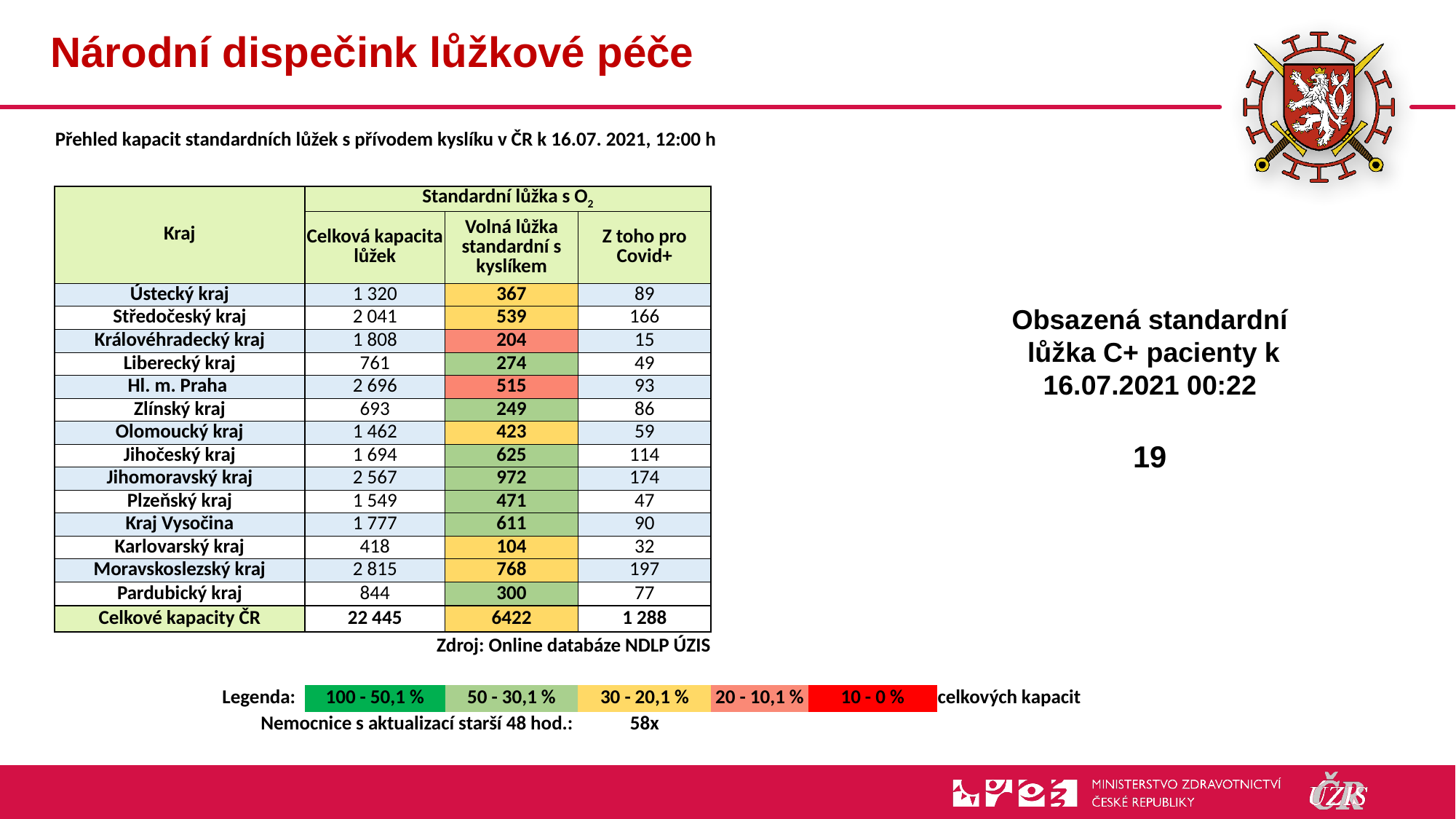

# Národní dispečink lůžkové péče
| Přehled kapacit standardních lůžek s přívodem kyslíku v ČR k 16.07. 2021, 12:00 h |  |  |  |  |  |  |
| --- | --- | --- | --- | --- | --- | --- |
|  |  |  |  |  |  |  |
| Kraj | Standardní lůžka s O2 |  |  |  |  |  |
|  | Celková kapacita lůžek | Volná lůžka standardní s kyslíkem | Z toho pro Covid+ |  |  |  |
| Ústecký kraj | 1 320 | 367 | 89 |  |  |  |
| Středočeský kraj | 2 041 | 539 | 166 |  |  |  |
| Královéhradecký kraj | 1 808 | 204 | 15 |  |  |  |
| Liberecký kraj | 761 | 274 | 49 |  |  |  |
| Hl. m. Praha | 2 696 | 515 | 93 |  |  |  |
| Zlínský kraj | 693 | 249 | 86 |  |  |  |
| Olomoucký kraj | 1 462 | 423 | 59 |  |  |  |
| Jihočeský kraj | 1 694 | 625 | 114 |  |  |  |
| Jihomoravský kraj | 2 567 | 972 | 174 |  |  |  |
| Plzeňský kraj | 1 549 | 471 | 47 |  |  |  |
| Kraj Vysočina | 1 777 | 611 | 90 |  |  |  |
| Karlovarský kraj | 418 | 104 | 32 |  |  |  |
| Moravskoslezský kraj | 2 815 | 768 | 197 |  |  |  |
| Pardubický kraj | 844 | 300 | 77 |  |  |  |
| Celkové kapacity ČR | 22 445 | 6422 | 1 288 |  |  |  |
| Zdroj: Online databáze NDLP ÚZIS |  |  |  |  |  |  |
|  |  |  |  |  |  |  |
| Legenda: | 100 - 50,1 % | 50 - 30,1 % | 30 - 20,1 % | 20 - 10,1 % | 10 - 0 % | celkových kapacit |
| Nemocnice s aktualizací starší 48 hod.: |  |  | 58x |  |  |  |
Obsazená standardní
 lůžka C+ pacienty k 16.07.2021 00:22

19